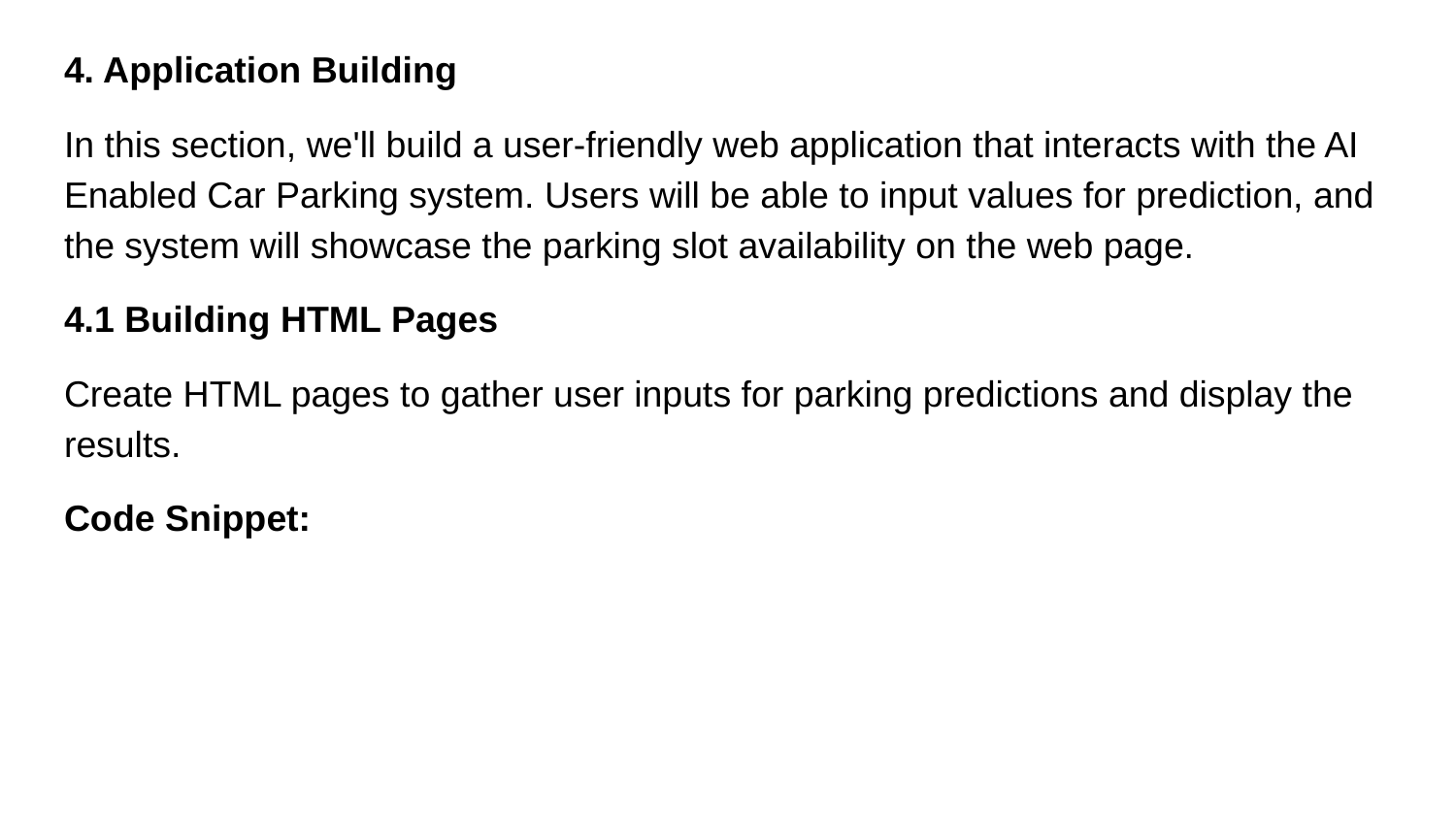

4. Application Building
In this section, we'll build a user-friendly web application that interacts with the AI Enabled Car Parking system. Users will be able to input values for prediction, and the system will showcase the parking slot availability on the web page.
4.1 Building HTML Pages
Create HTML pages to gather user inputs for parking predictions and display the results.
Code Snippet: